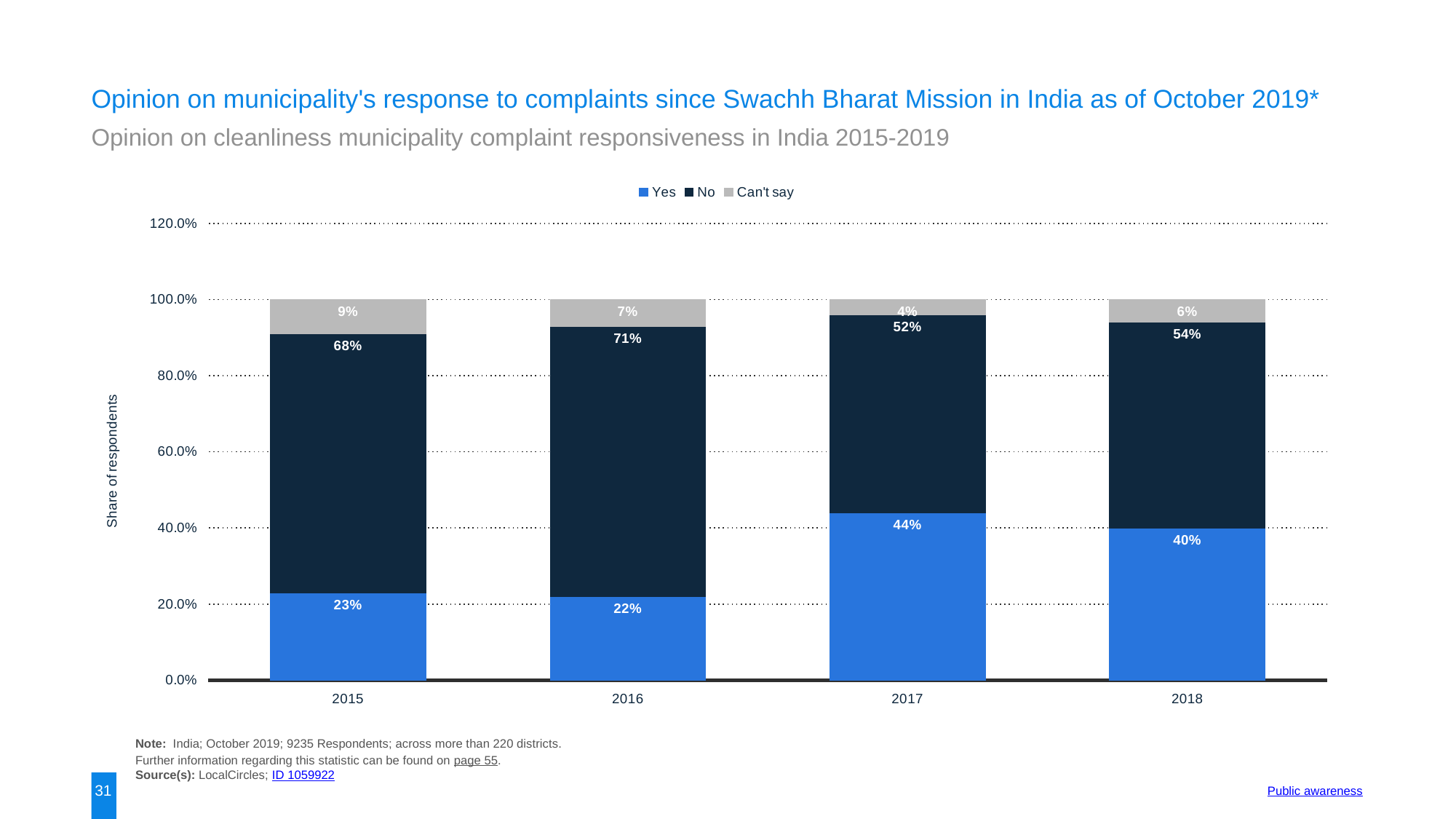

Opinion on municipality's response to complaints since Swachh Bharat Mission in India as of October 2019*
Opinion on cleanliness municipality complaint responsiveness in India 2015-2019

### Chart

| Category | Yes | No | Can't say |
|---|---|---|---|
| 2015 | 0.23 | 0.68 | 0.09 |
| 2016 | 0.22 | 0.71 | 0.07 |
| 2017 | 0.44 | 0.52 | 0.04 |
| 2018 | 0.4 | 0.54 | 0.06 |
Note:  India; October 2019; 9235 Respondents; across more than 220 districts.
Further information regarding this statistic can be found on page 55.
Source(s): LocalCircles; ID 1059922

31
Public awareness